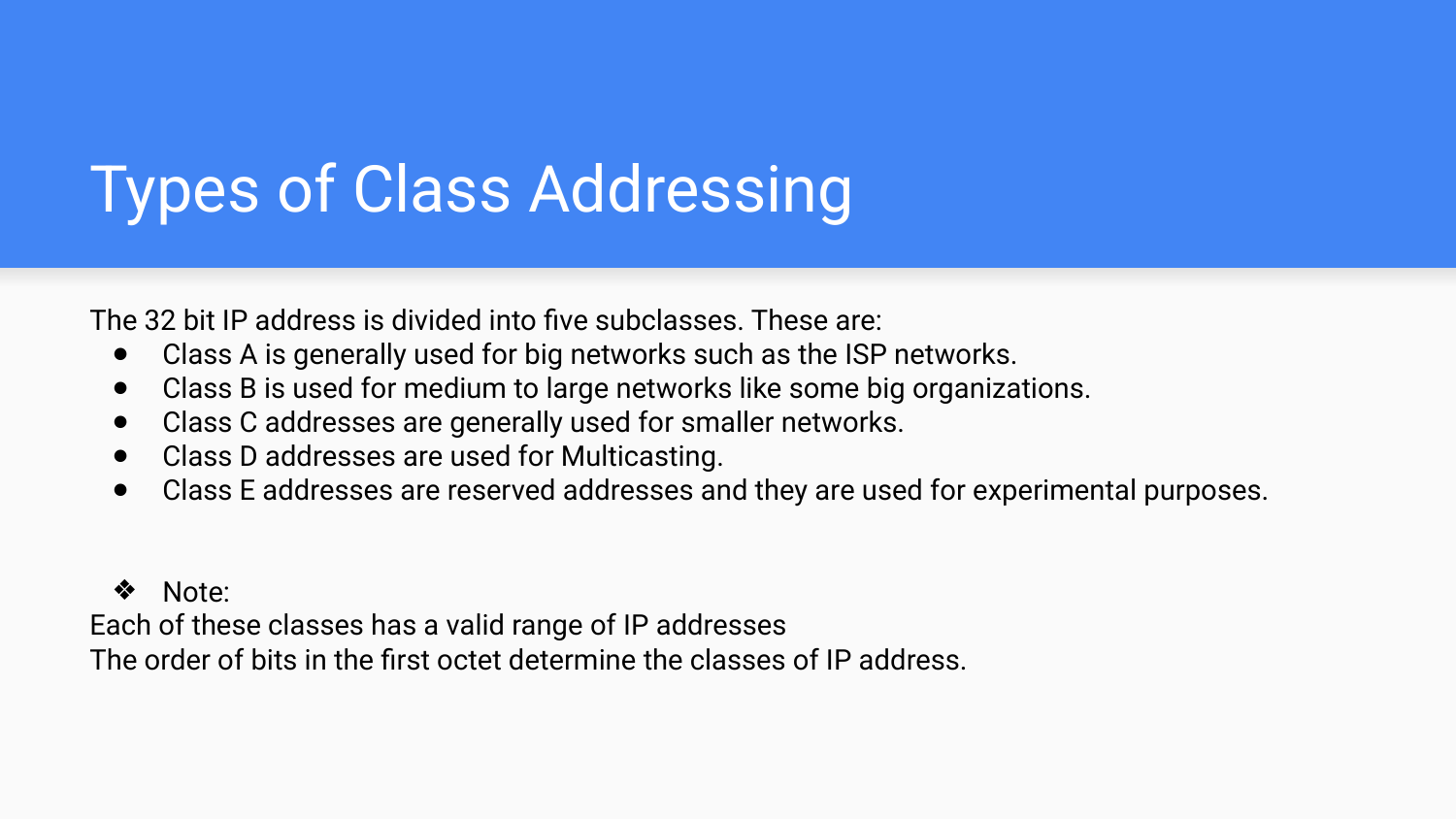

# Types of Class Addressing
The 32 bit IP address is divided into five subclasses. These are:
Class A is generally used for big networks such as the ISP networks.
Class B is used for medium to large networks like some big organizations.
Class C addresses are generally used for smaller networks.
Class D addresses are used for Multicasting.
Class E addresses are reserved addresses and they are used for experimental purposes.

Note:
Each of these classes has a valid range of IP addresses
The order of bits in the first octet determine the classes of IP address.